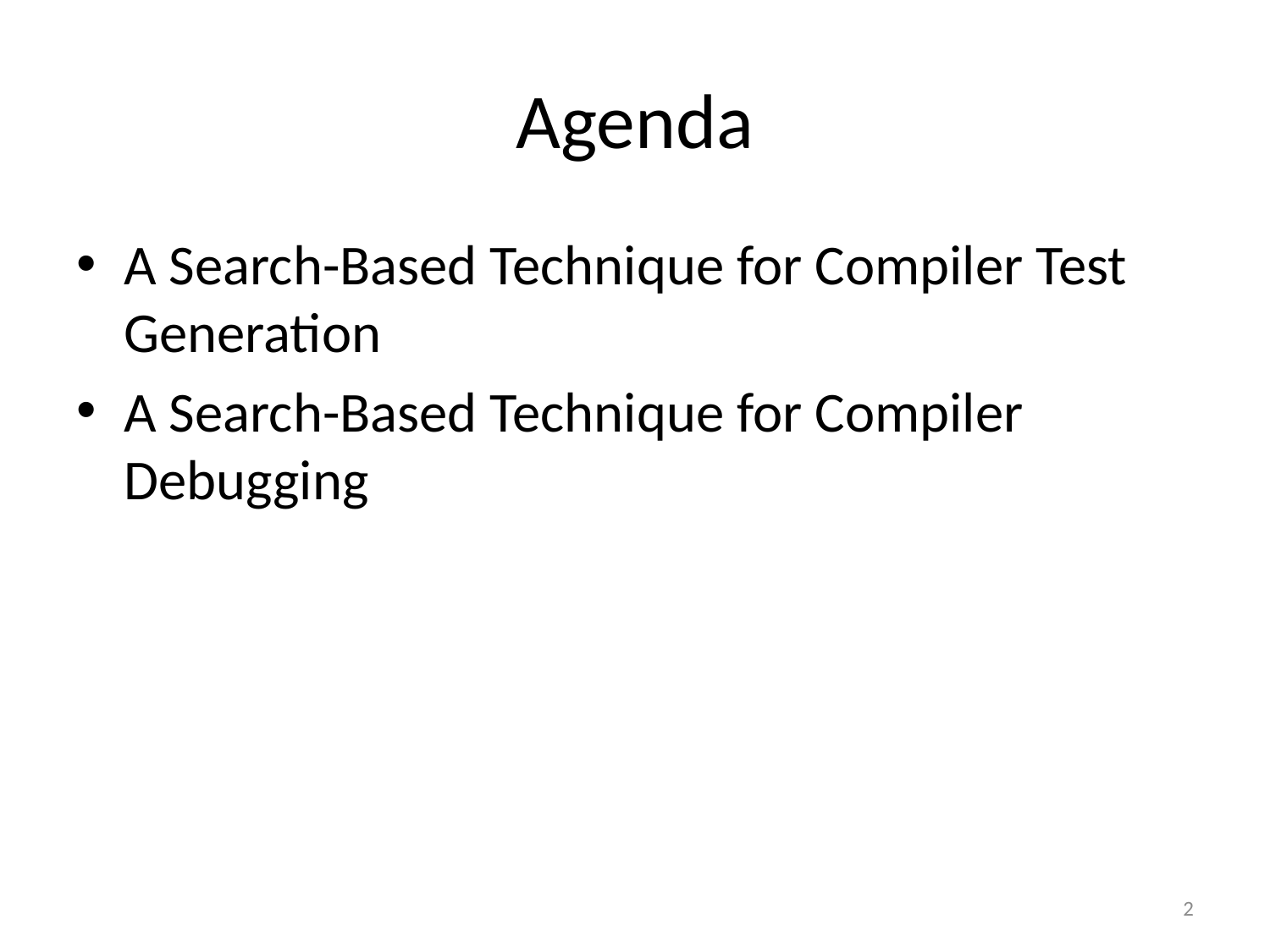

# Agenda
A Search-Based Technique for Compiler Test Generation
A Search-Based Technique for Compiler Debugging
2